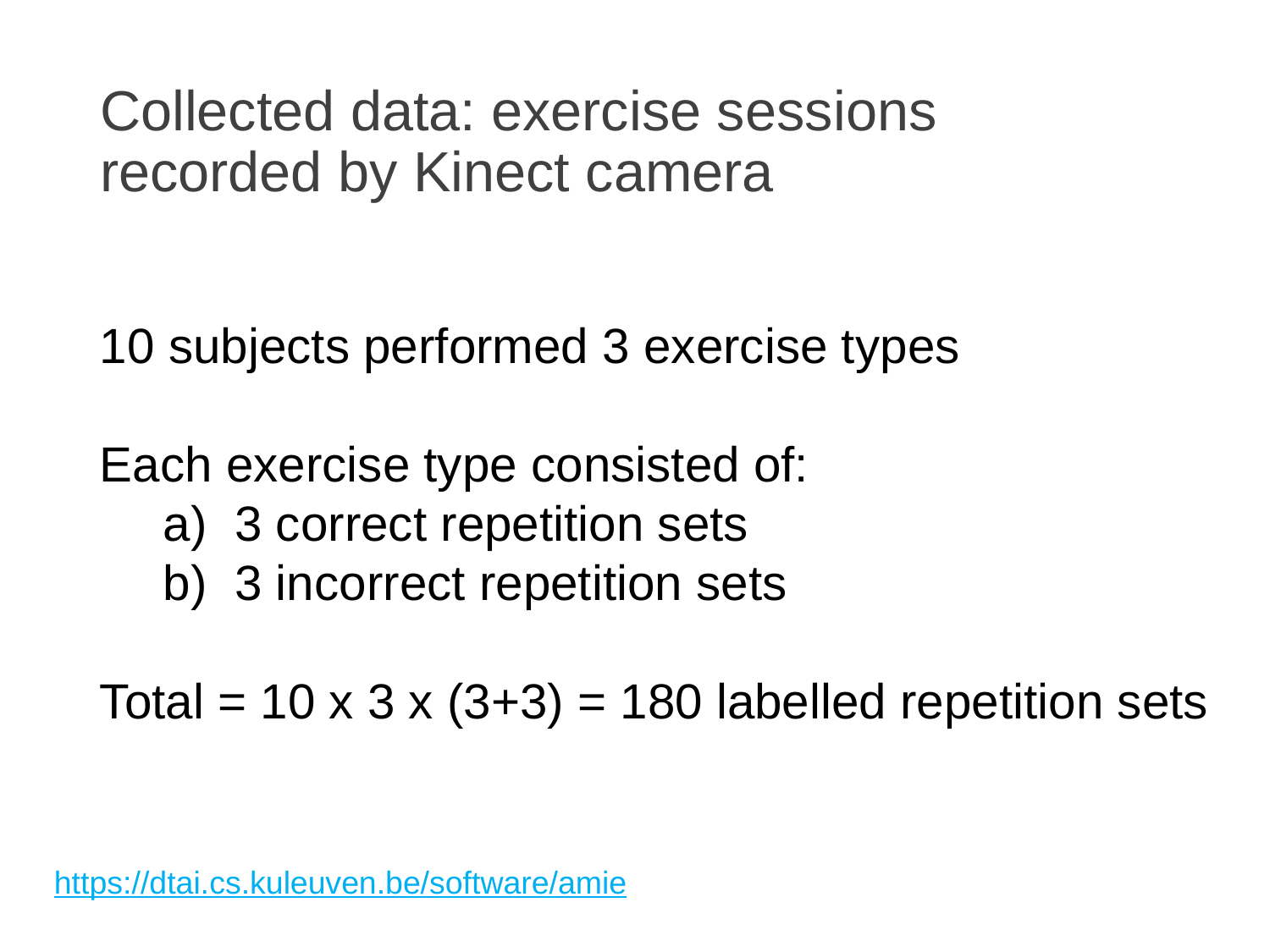

# Collected data: exercise sessions recorded by Kinect camera
10 subjects performed 3 exercise types

Each exercise type consisted of:
3 correct repetition sets
3 incorrect repetition sets

Total = 10 x 3 x (3+3) = 180 labelled repetition sets

https://dtai.cs.kuleuven.be/software/amie